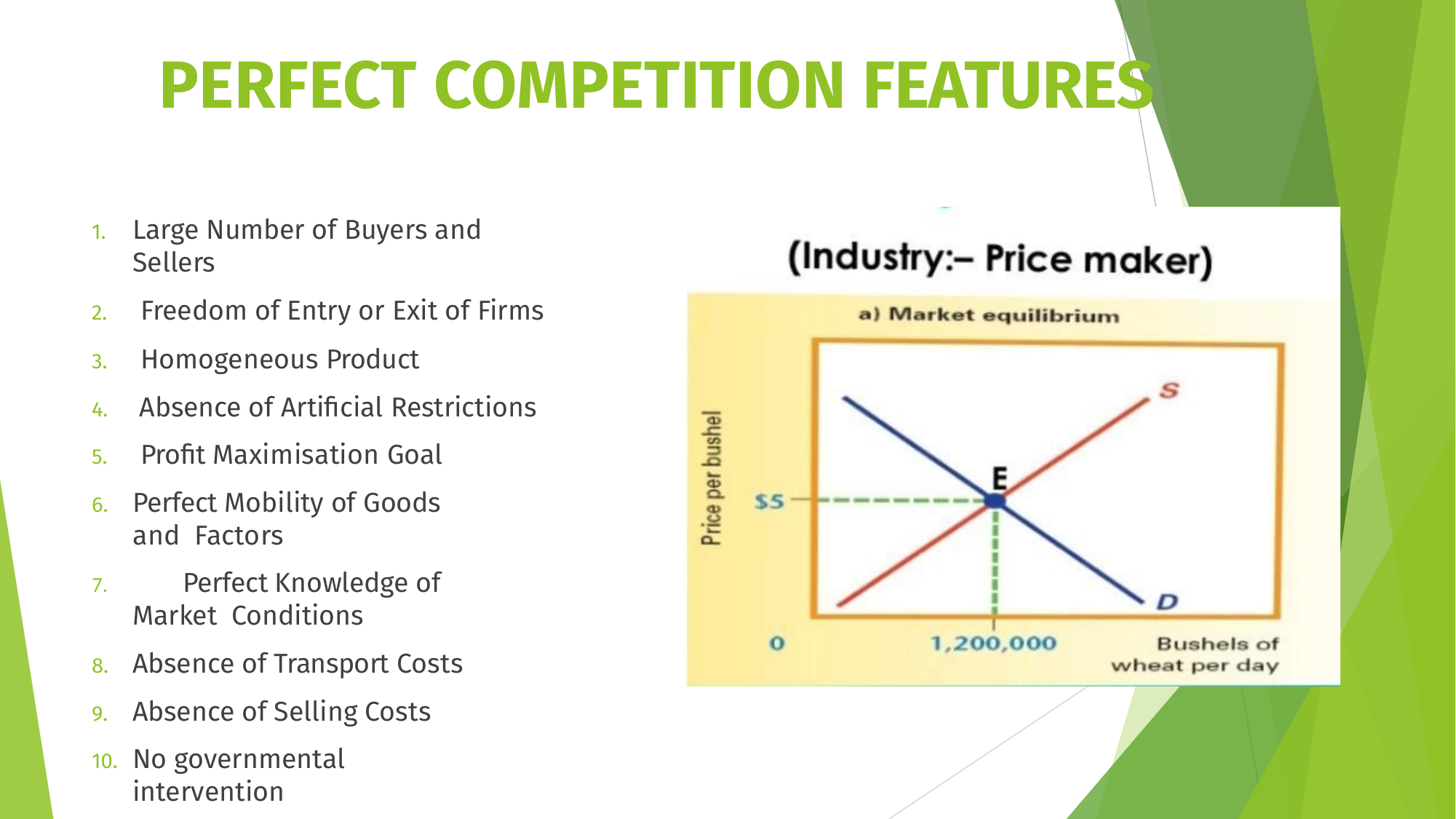

# PERFECT COMPETITION FEATURES
Large Number of Buyers and Sellers
Freedom of Entry or Exit of Firms
Homogeneous Product
Absence of Artificial Restrictions
Profit Maximisation Goal
Perfect Mobility of Goods and  Factors
	Perfect Knowledge of Market  Conditions
Absence of Transport Costs
Absence of Selling Costs
No governmental intervention